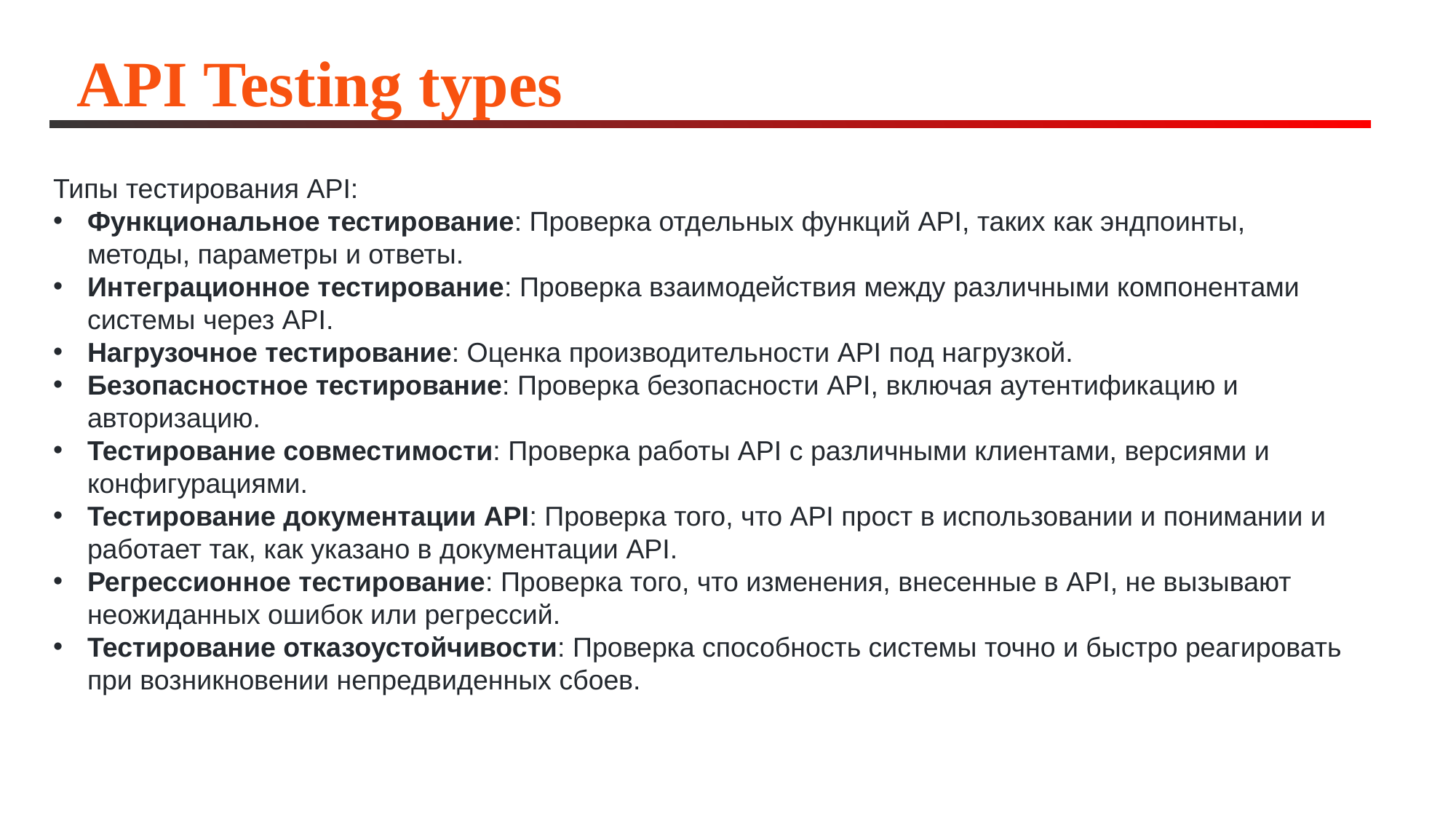

# API Testing types

Типы тестирования API:
Функциональное тестирование: Проверка отдельных функций API, таких как эндпоинты, методы, параметры и ответы.
Интеграционное тестирование: Проверка взаимодействия между различными компонентами системы через API.
Нагрузочное тестирование: Оценка производительности API под нагрузкой.
Безопасностное тестирование: Проверка безопасности API, включая аутентификацию и авторизацию.
Тестирование совместимости: Проверка работы API с различными клиентами, версиями и конфигурациями.
Тестирование документации API: Проверка того, что API прост в использовании и понимании и работает так, как указано в документации API.
Регрессионное тестирование: Проверка того, что изменения, внесенные в API, не вызывают неожиданных ошибок или регрессий.
Тестирование отказоустойчивости: Проверка способность системы точно и быстро реагировать при возникновении непредвиденных сбоев.